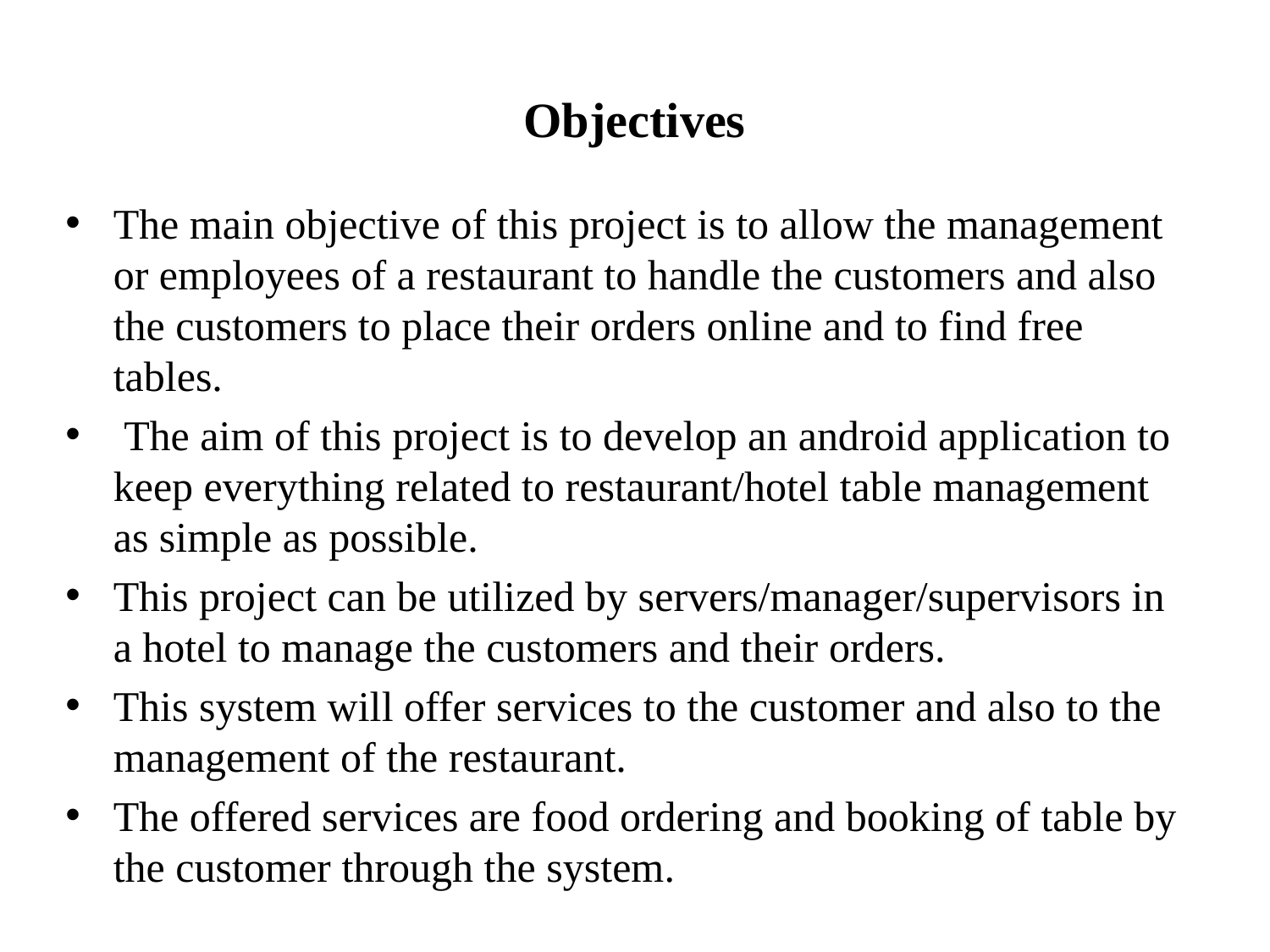

# Objectives
The main objective of this project is to allow the management or employees of a restaurant to handle the customers and also the customers to place their orders online and to find free tables.
 The aim of this project is to develop an android application to keep everything related to restaurant/hotel table management as simple as possible.
This project can be utilized by servers/manager/supervisors in a hotel to manage the customers and their orders.
This system will offer services to the customer and also to the management of the restaurant.
The offered services are food ordering and booking of table by the customer through the system.